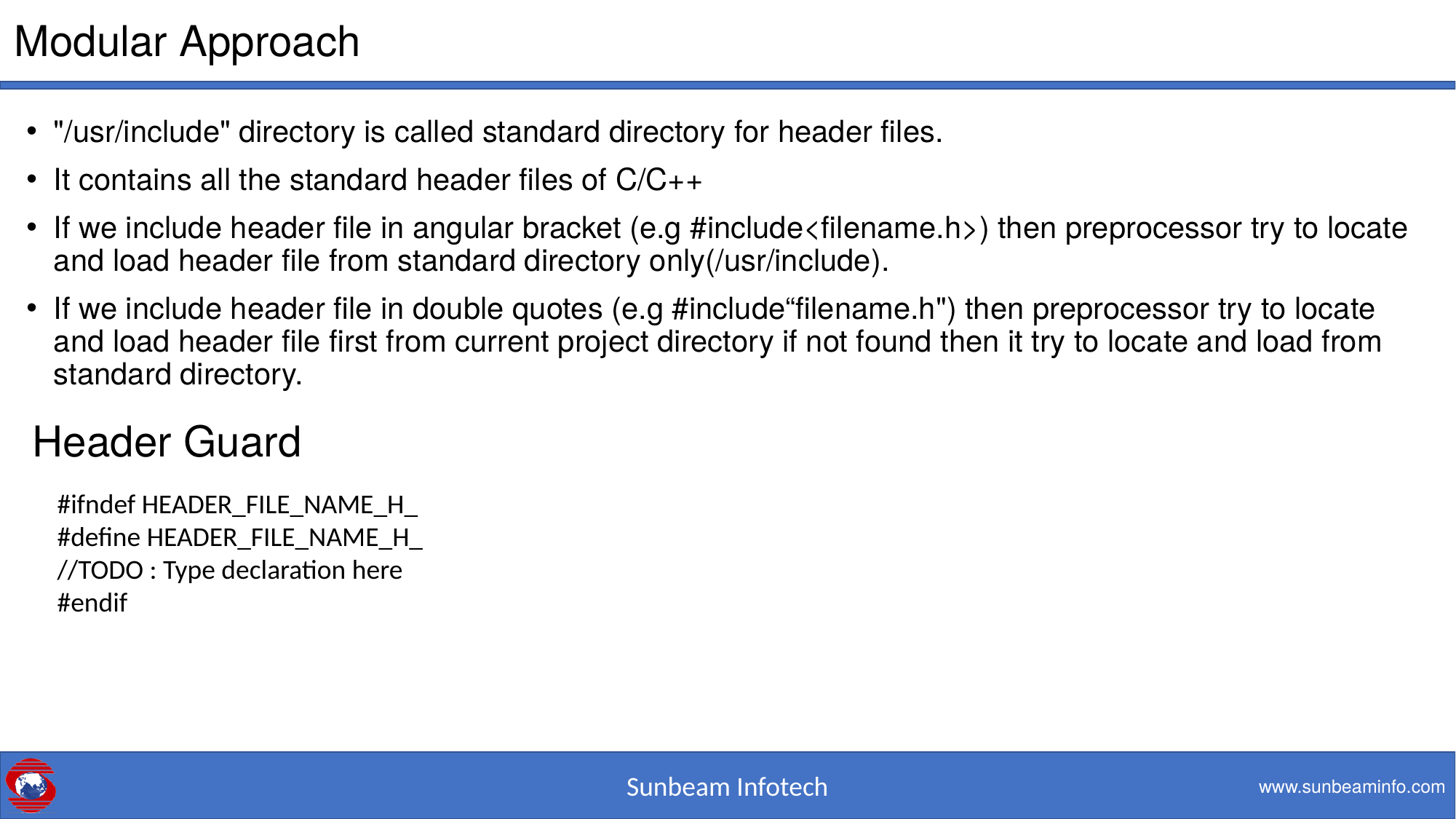

# Modular Approach
"/usr/include" directory is called standard directory for header files.
It contains all the standard header files of C/C++
If we include header file in angular bracket (e.g #include<filename.h>) then preprocessor try to locate and load header file from standard directory only(/usr/include).
If we include header file in double quotes (e.g #include“filename.h") then preprocessor try to locate and load header file first from current project directory if not found then it try to locate and load from standard directory.
Header Guard
#ifndef HEADER_FILE_NAME_H_
#define HEADER_FILE_NAME_H_
//TODO : Type declaration here
#endif